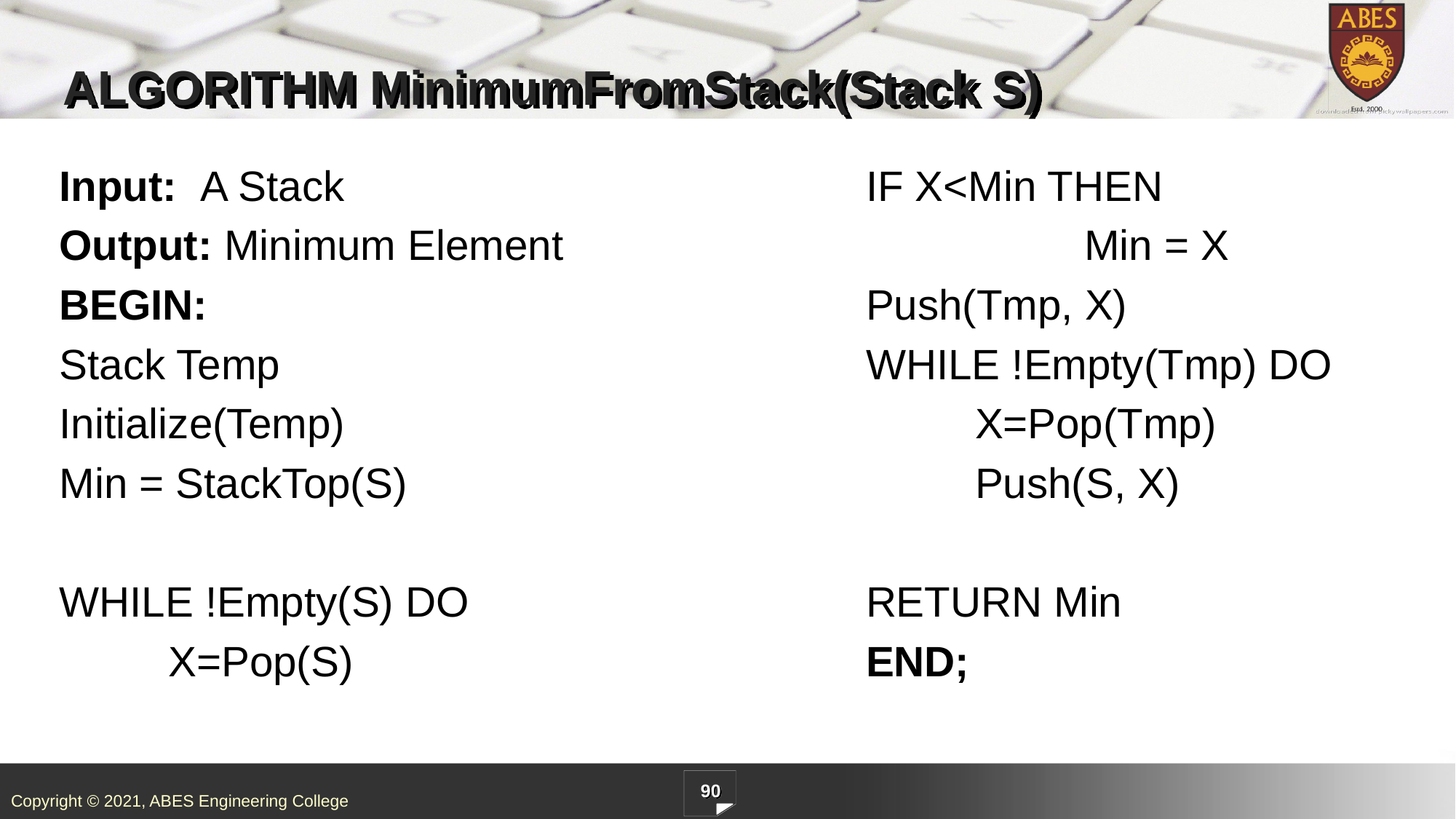

# ALGORITHM MinimumFromStack(Stack S)
Input:  A Stack
Output: Minimum Element
BEGIN:
Stack Temp
Initialize(Temp)
Min = StackTop(S)

WHILE !Empty(S) DO
	X=Pop(S)

IF X<Min THEN
		Min = X
Push(Tmp, X)
WHILE !Empty(Tmp) DO
	X=Pop(Tmp)
	Push(S, X)

RETURN Min
END;

90